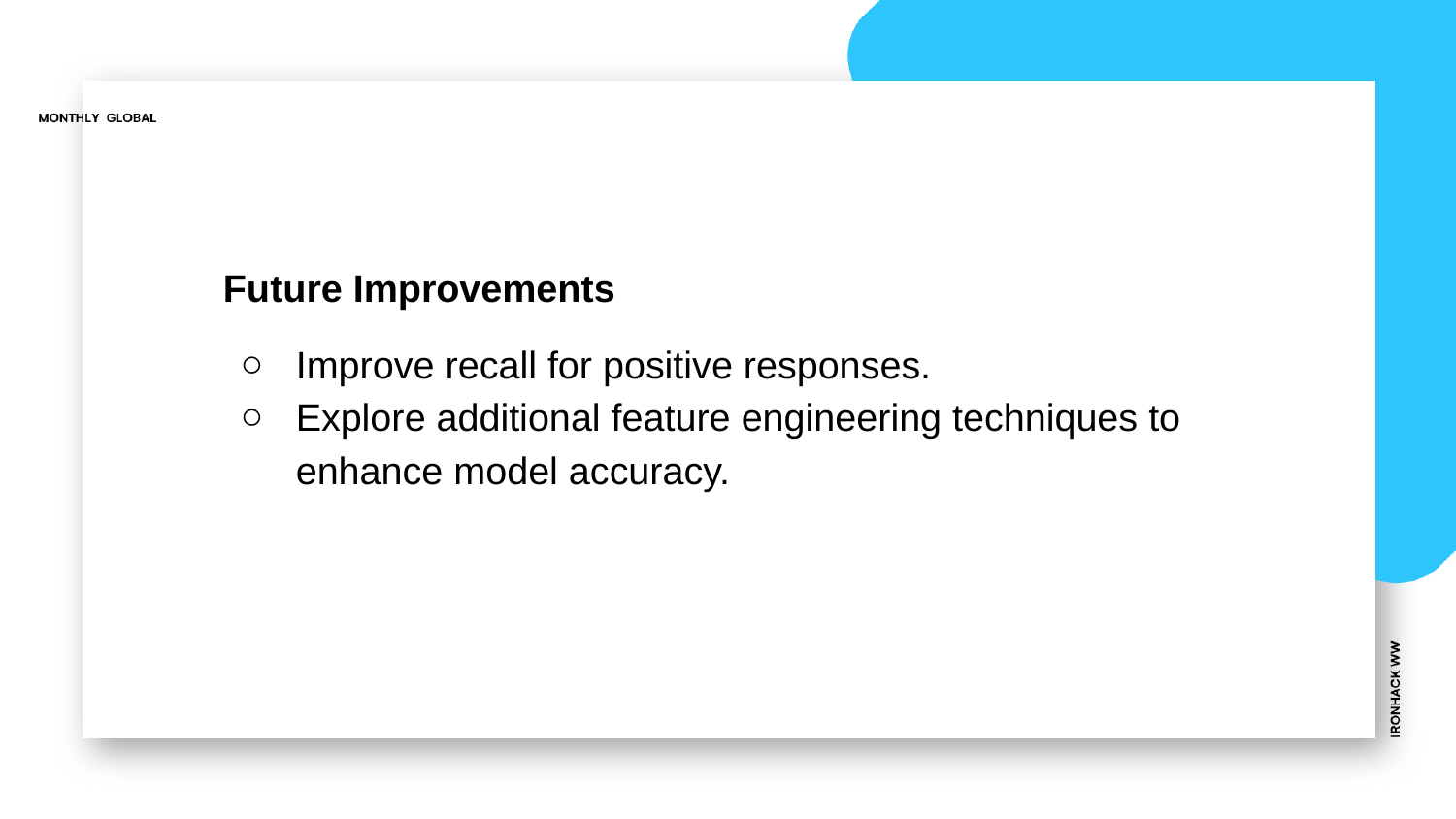

Future Improvements
Improve recall for positive responses.
Explore additional feature engineering techniques to enhance model accuracy.